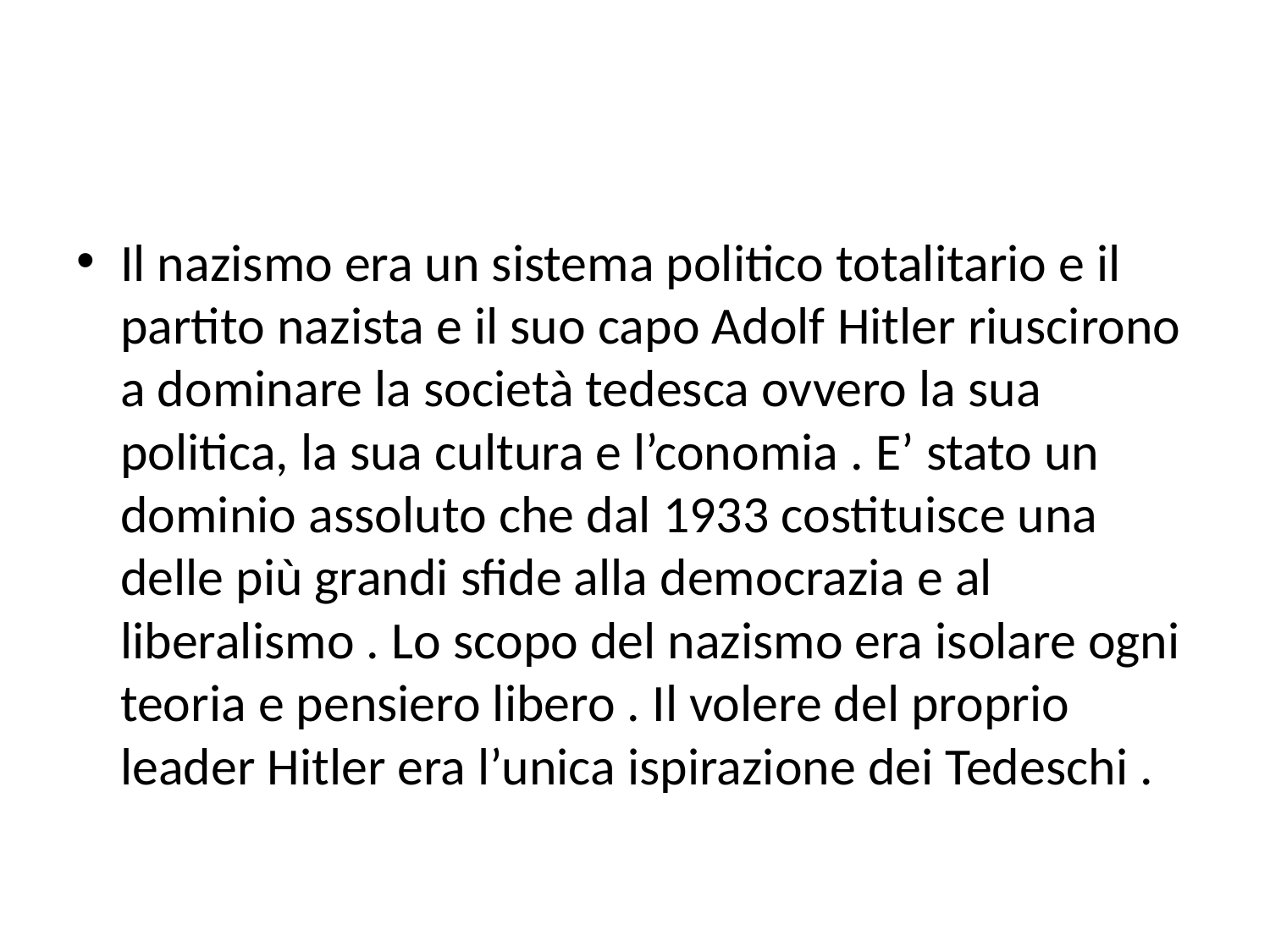

Il nazismo era un sistema politico totalitario e il partito nazista e il suo capo Adolf Hitler riuscirono a dominare la società tedesca ovvero la sua politica, la sua cultura e l’conomia . E’ stato un dominio assoluto che dal 1933 costituisce una delle più grandi sfide alla democrazia e al liberalismo . Lo scopo del nazismo era isolare ogni teoria e pensiero libero . Il volere del proprio leader Hitler era l’unica ispirazione dei Tedeschi .